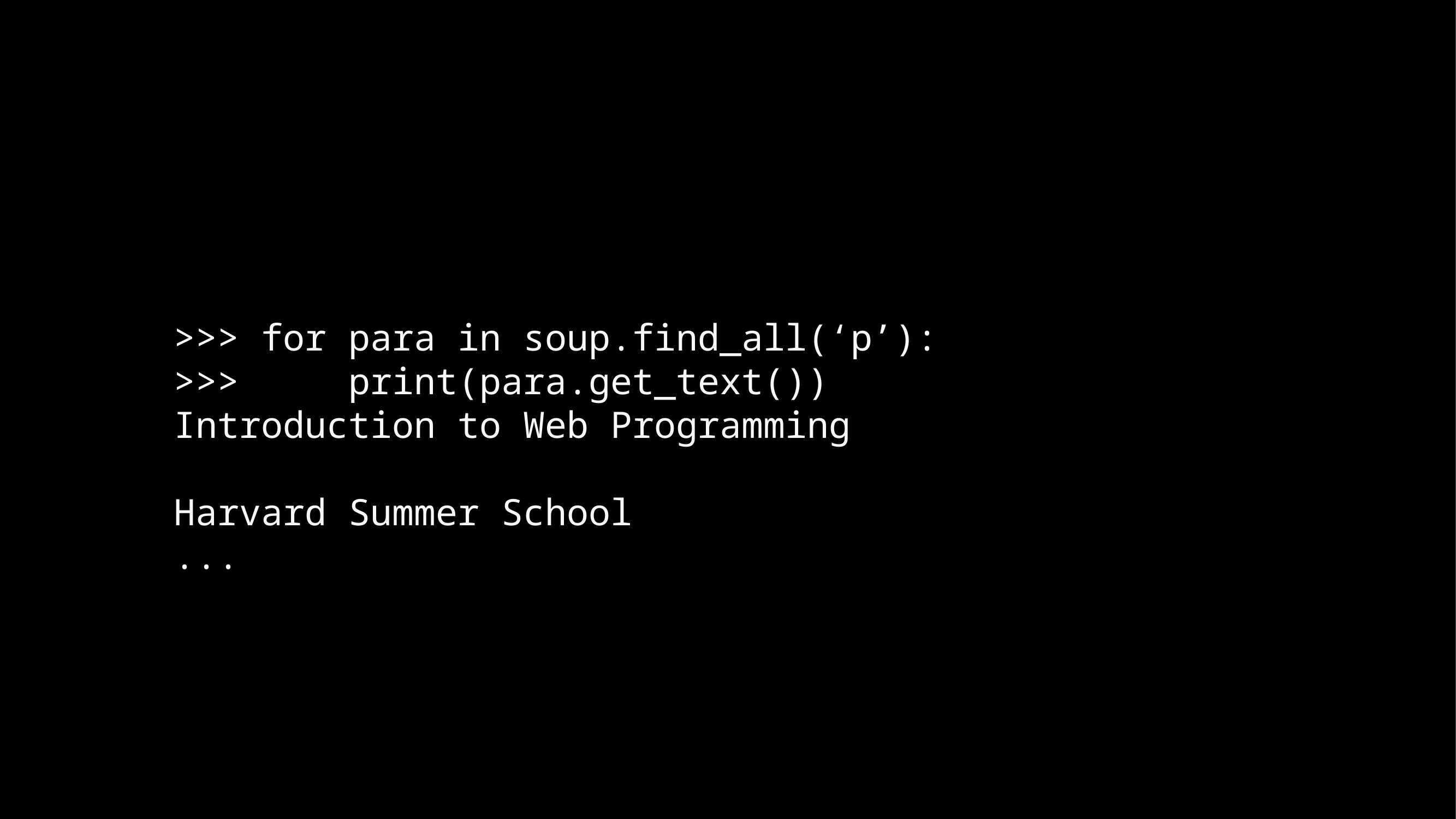

>>> for para in soup.find_all(‘p’):
>>>     print(para.get_text())
Introduction to Web Programming

Harvard Summer School
...